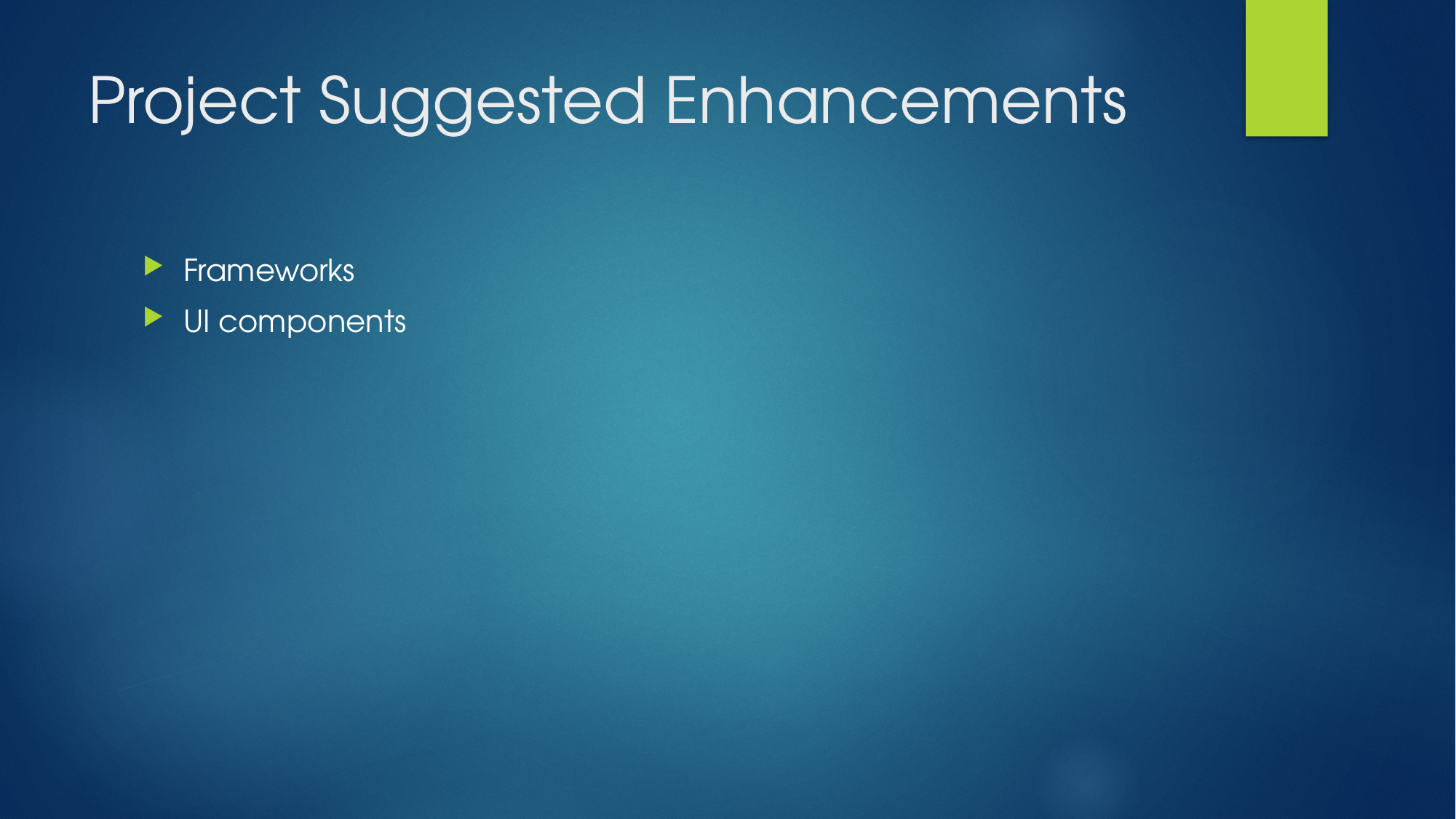

# Project Suggested Enhancements
Frameworks
UI components